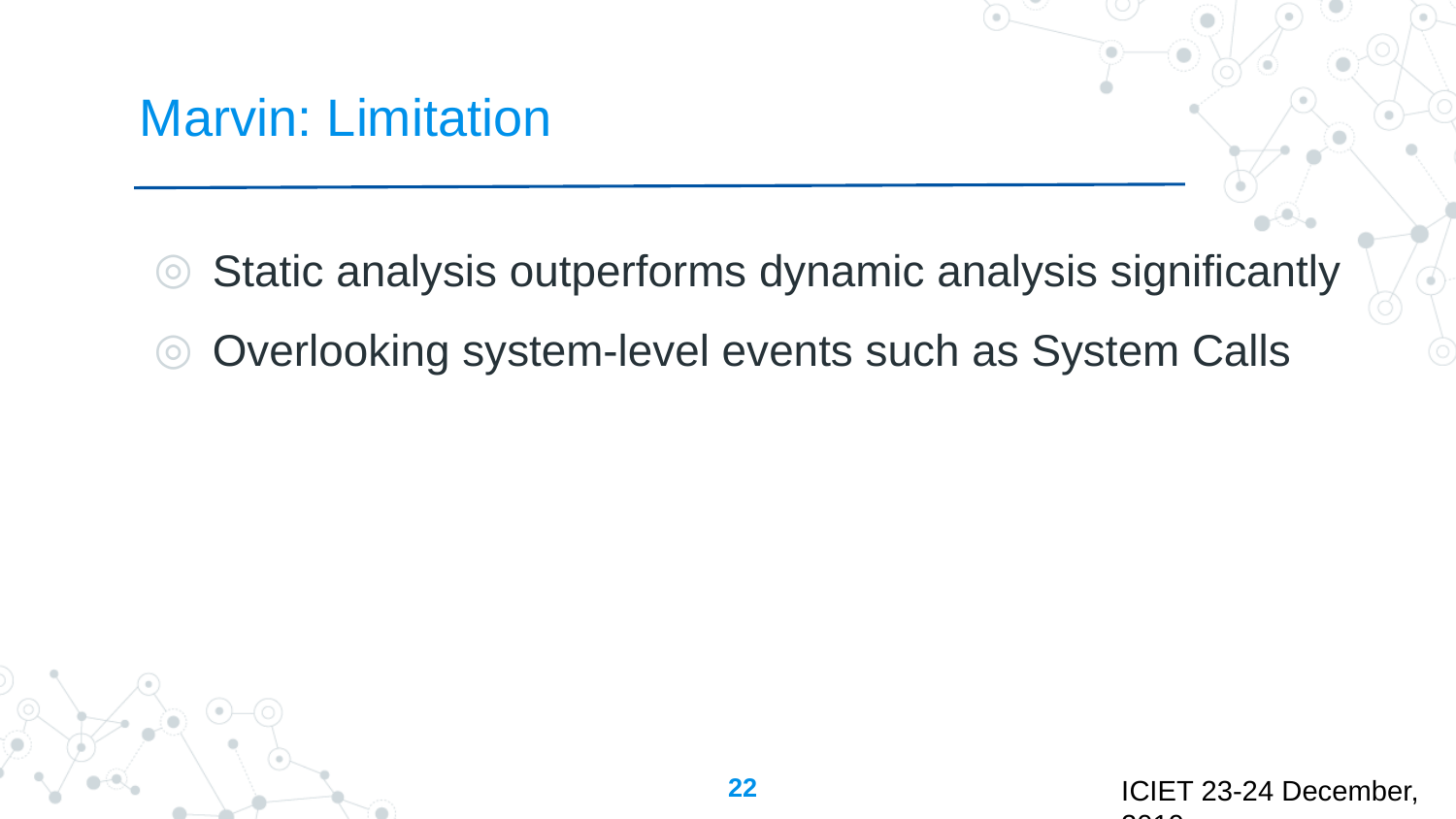

# Marvin: Limitation
Static analysis outperforms dynamic analysis significantly
Overlooking system-level events such as System Calls

22